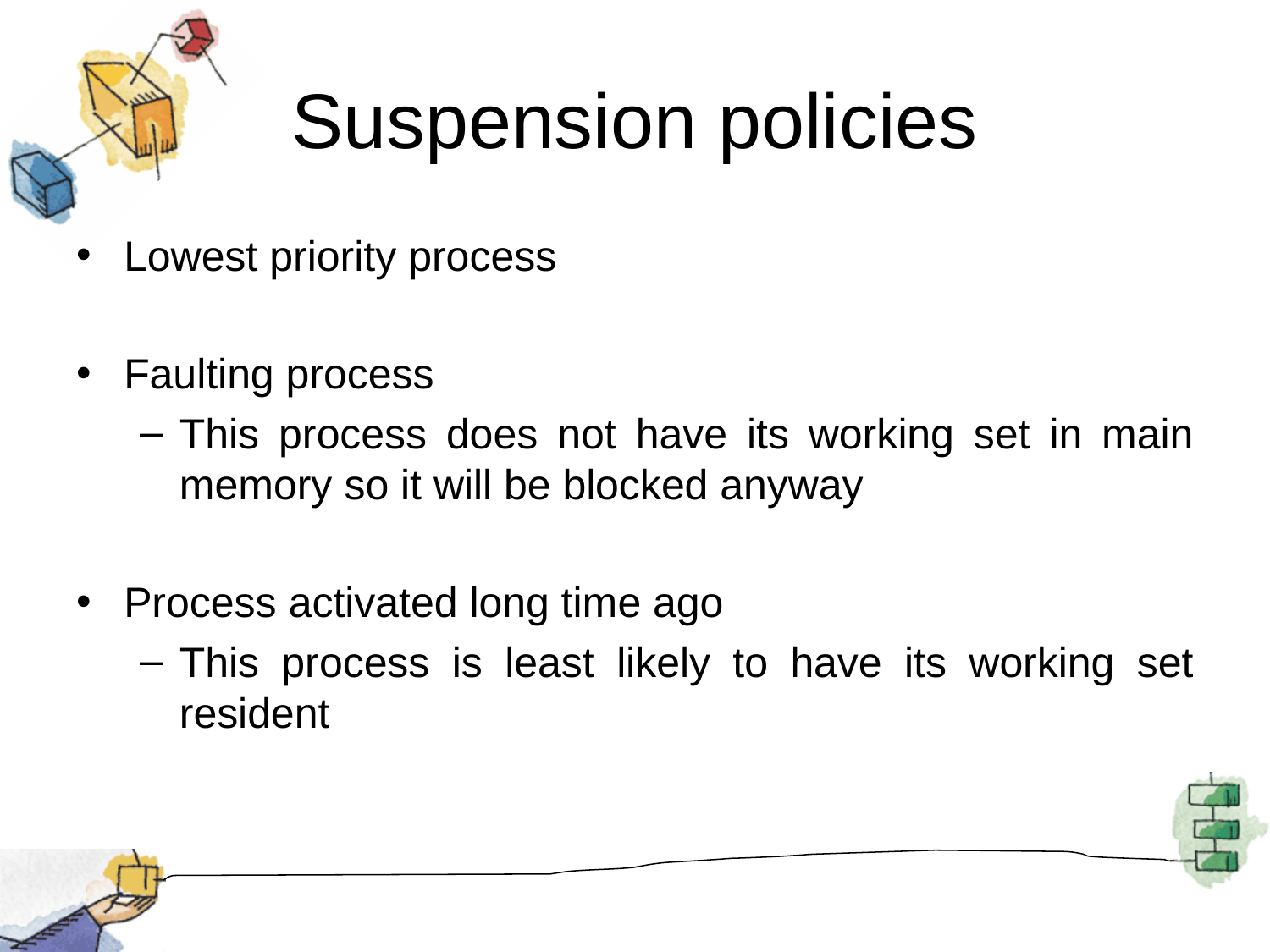

# Suspension policies
Lowest priority process

Faulting process
This process does not have its working set in main memory so it will be blocked anyway

Process activated long time ago
This process is least likely to have its working set resident